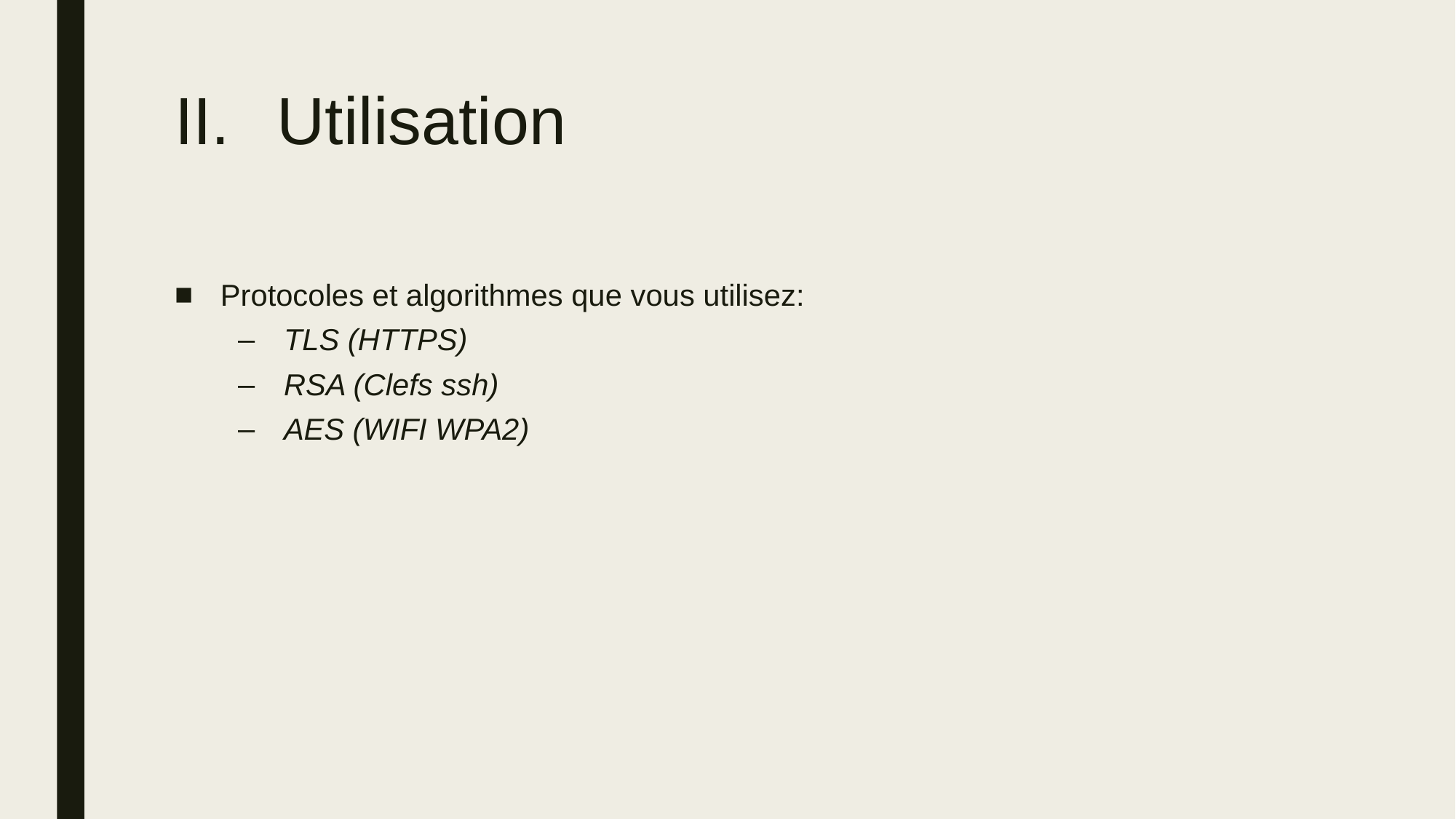

# Utilisation
Protocoles et algorithmes que vous utilisez:
TLS (HTTPS)
RSA (Clefs ssh)
AES (WIFI WPA2)